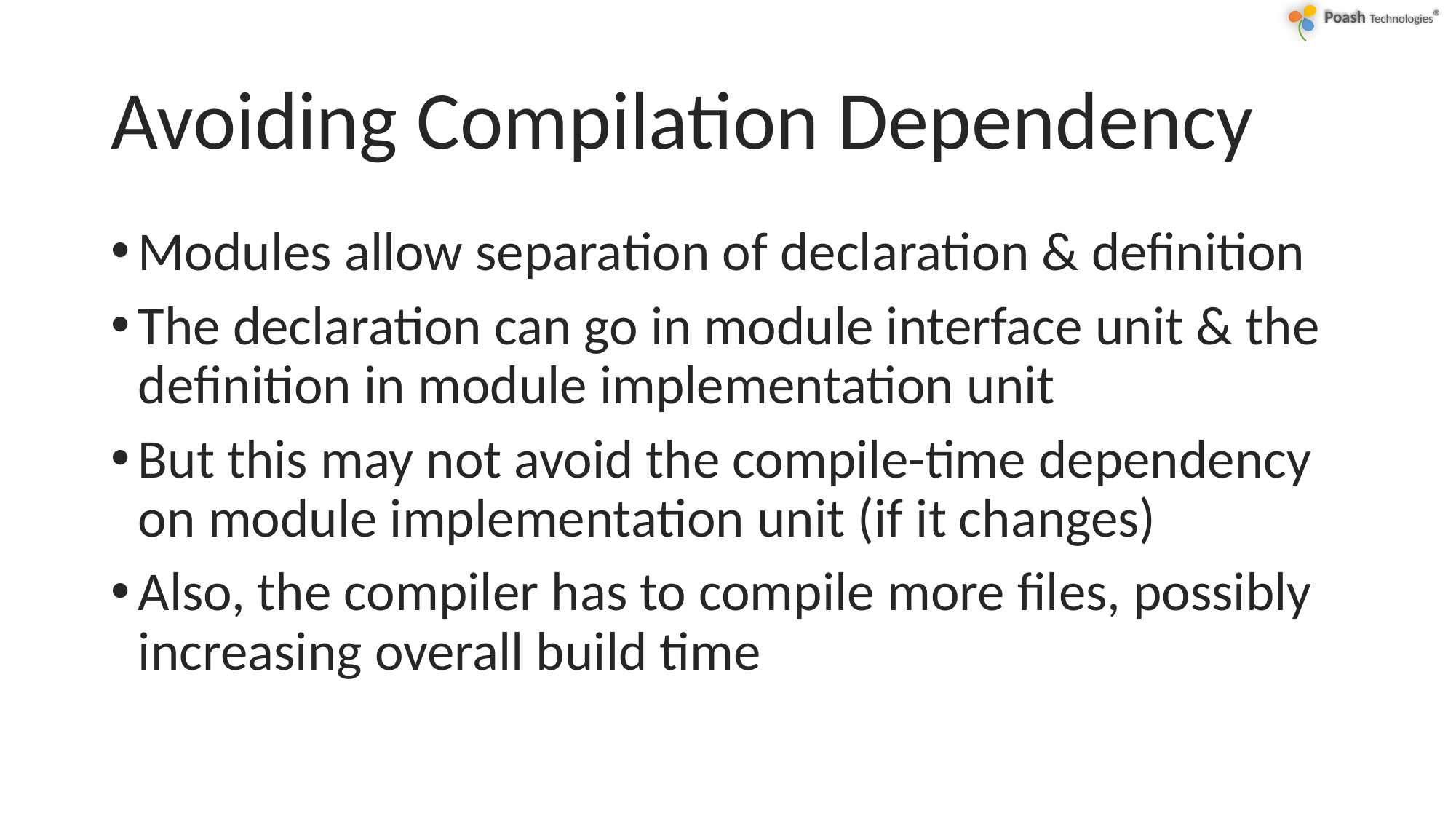

# Avoiding Compilation Dependency
Modules allow separation of declaration & definition
The declaration can go in module interface unit & the definition in module implementation unit
But this may not avoid the compile-time dependency on module implementation unit (if it changes)
Also, the compiler has to compile more files, possibly increasing overall build time